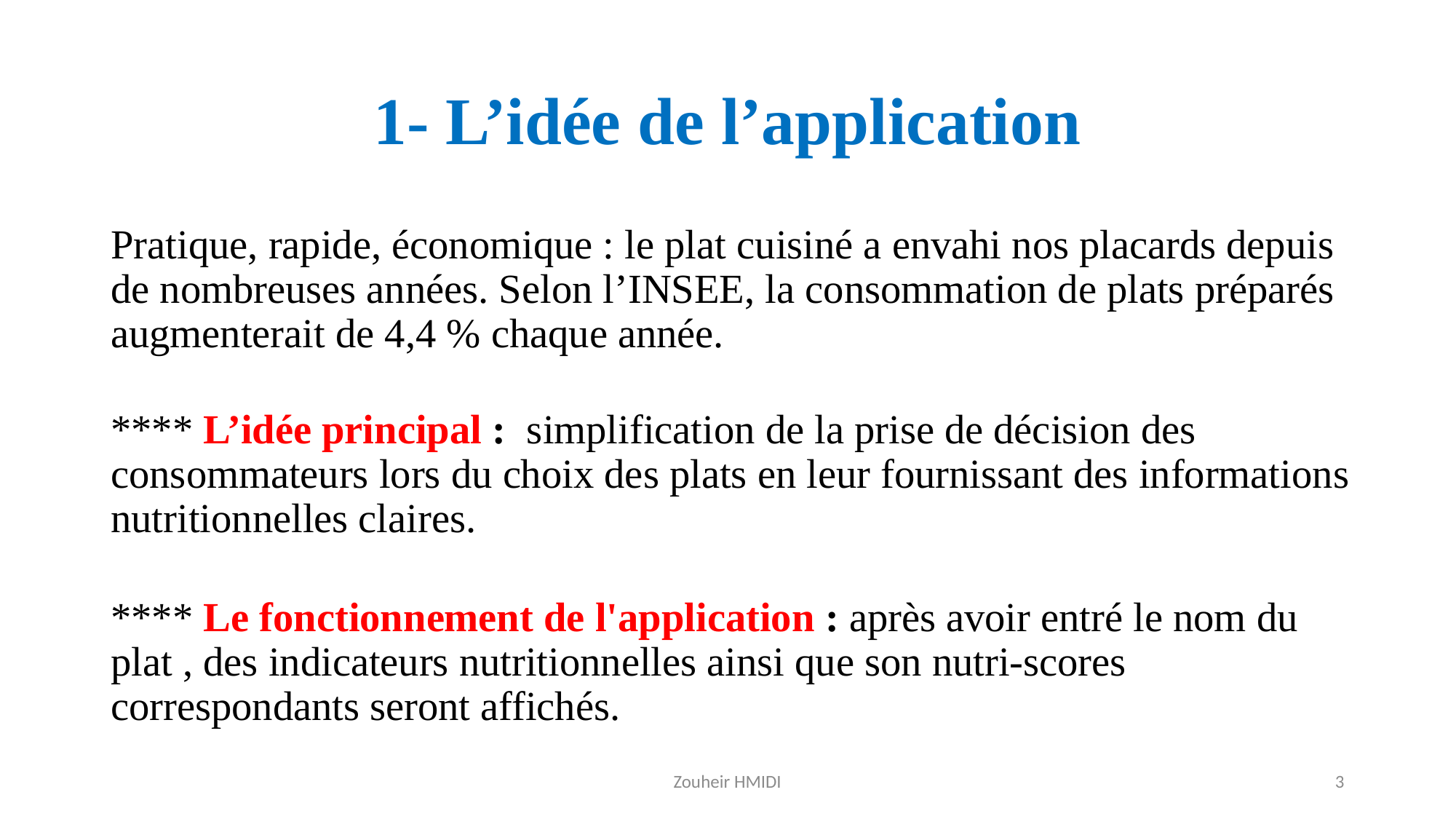

# 1- L’idée de l’application
Pratique, rapide, économique : le plat cuisiné a envahi nos placards depuis de nombreuses années. Selon l’INSEE, la consommation de plats préparés augmenterait de 4,4 % chaque année.

**** L’idée principal :  simplification de la prise de décision des consommateurs lors du choix des plats en leur fournissant des informations nutritionnelles claires.

**** Le fonctionnement de l'application : après avoir entré le nom du plat , des indicateurs nutritionnelles ainsi que son nutri-scores correspondants seront affichés.

Zouheir HMIDI
3